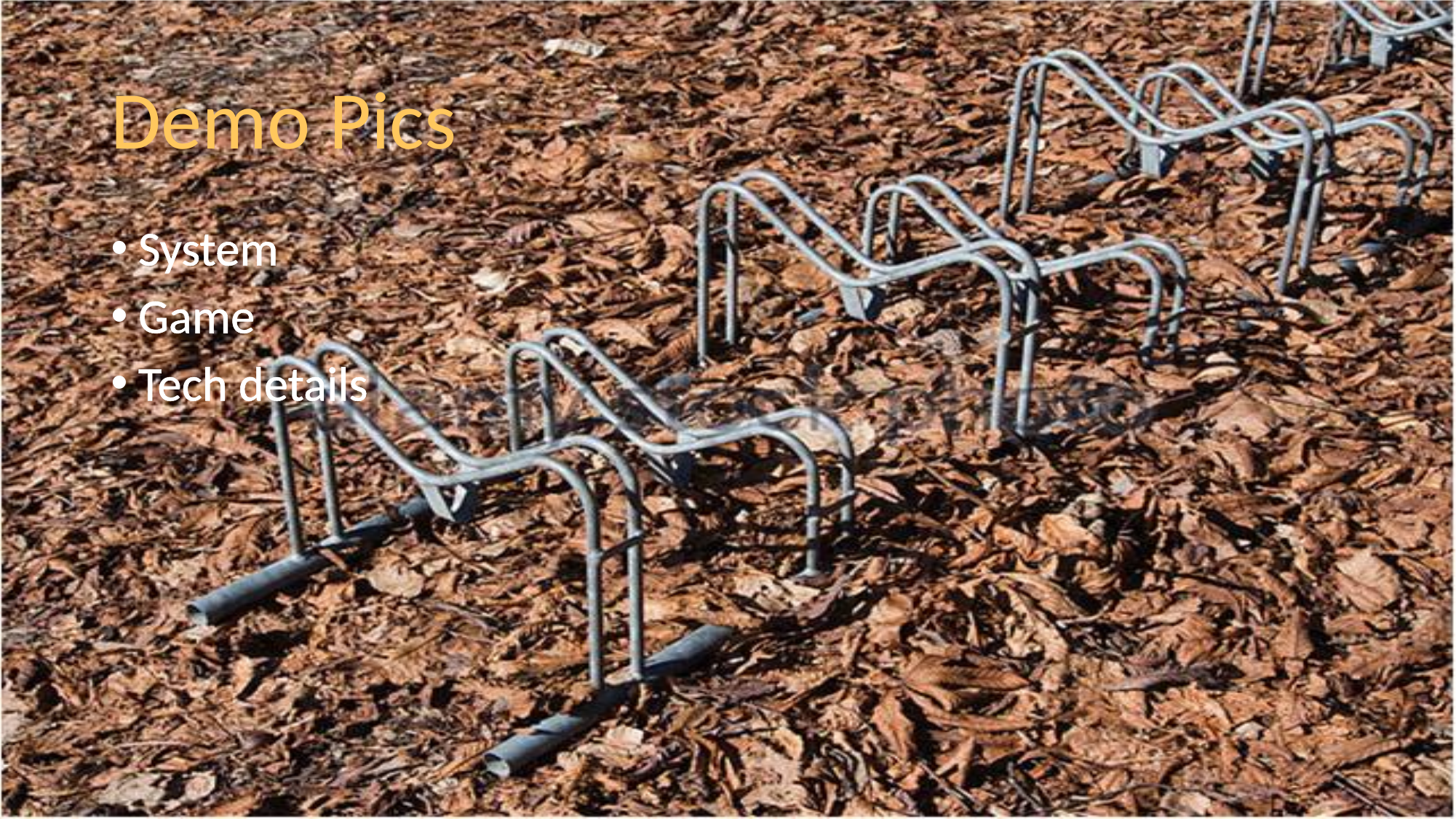

# Demo Pics
System
Game
Tech details